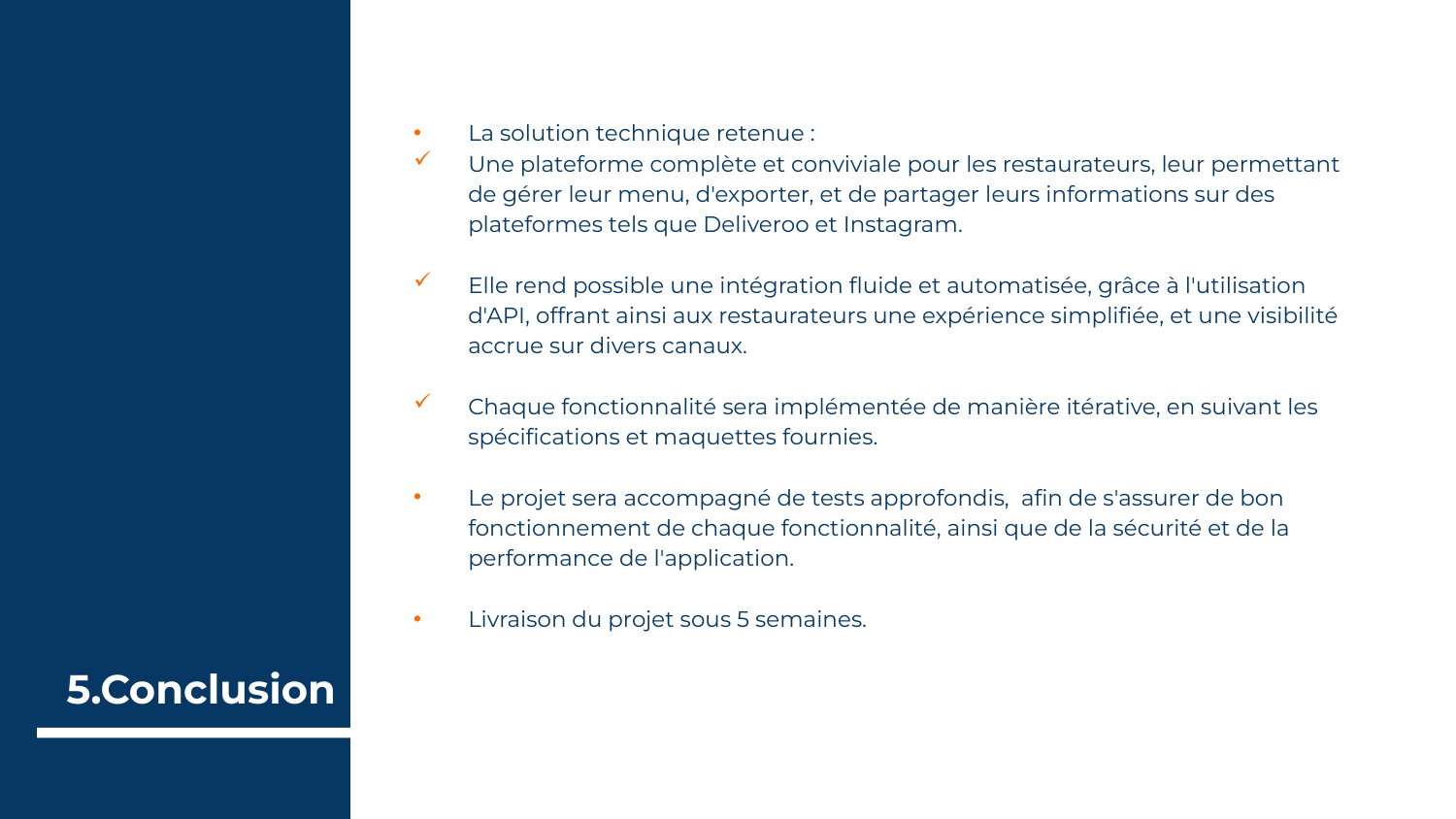

La solution technique retenue :
Une plateforme complète et conviviale pour les restaurateurs, leur permettant de gérer leur menu, d'exporter, et de partager leurs informations sur des plateformes tels que Deliveroo et Instagram.

Elle rend possible une intégration fluide et automatisée, grâce à l'utilisation d'API, offrant ainsi aux restaurateurs une expérience simplifiée, et une visibilité accrue sur divers canaux.

Chaque fonctionnalité sera implémentée de manière itérative, en suivant les spécifications et maquettes fournies.

Le projet sera accompagné de tests approfondis,  afin de s'assurer de bon fonctionnement de chaque fonctionnalité, ainsi que de la sécurité et de la performance de l'application.

Livraison du projet sous 5 semaines.

# 5.Conclusion